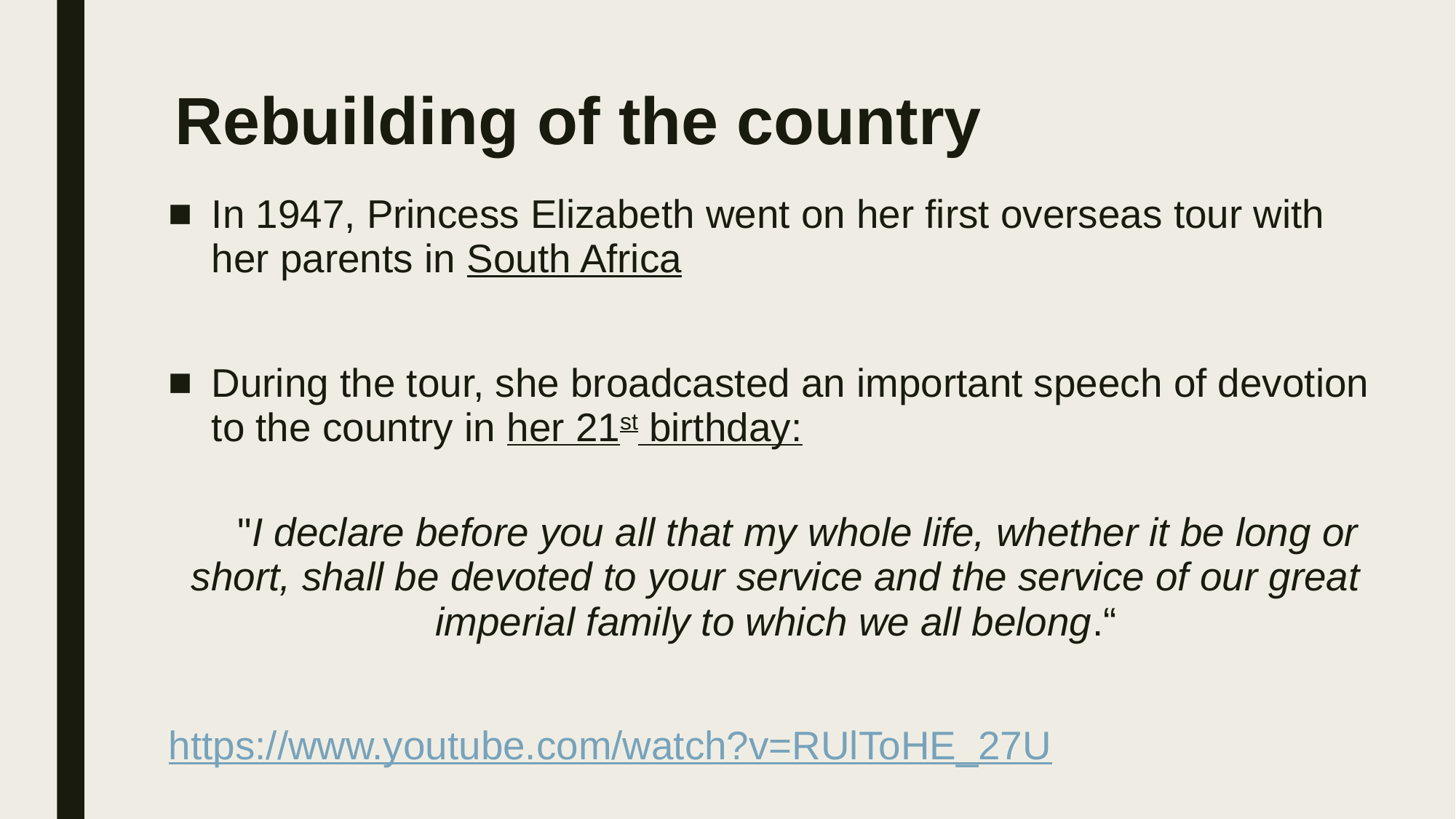

# Rebuilding of the country
In 1947, Princess Elizabeth went on her first overseas tour with her parents in South Africa

During the tour, she broadcasted an important speech of devotion to the country in her 21st birthday:

    "I declare before you all that my whole life, whether it be long or short, shall be devoted to your service and the service of our great imperial family to which we all belong.“

https://www.youtube.com/watch?v=RUlToHE_27U